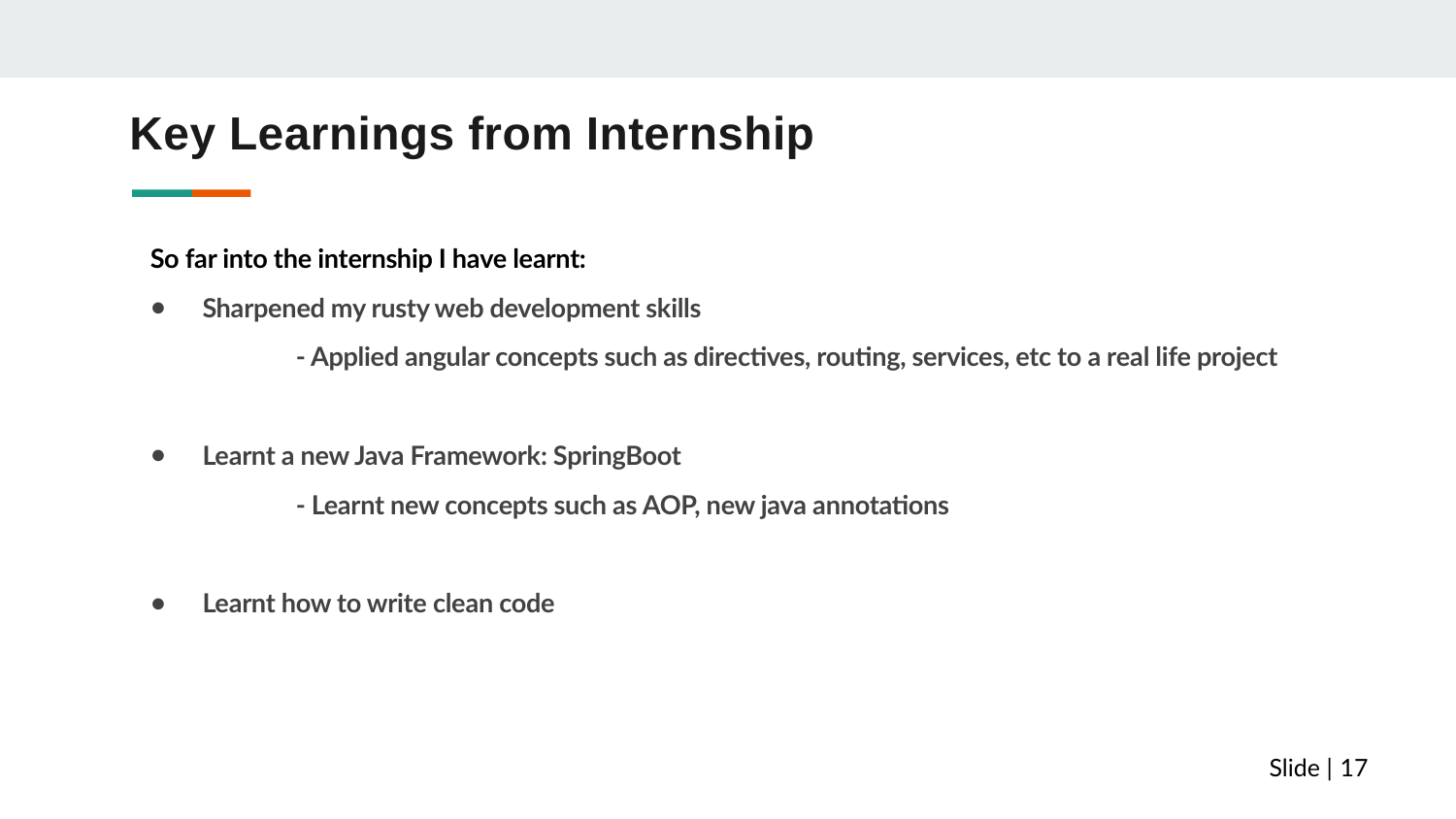

# Key Learnings from Internship
So far into the internship I have learnt:
Sharpened my rusty web development skills
			- Applied angular concepts such as directives, routing, services, etc to a real life project

Learnt a new Java Framework: SpringBoot
			- Learnt new concepts such as AOP, new java annotations

Learnt how to write clean code

Slide | 17